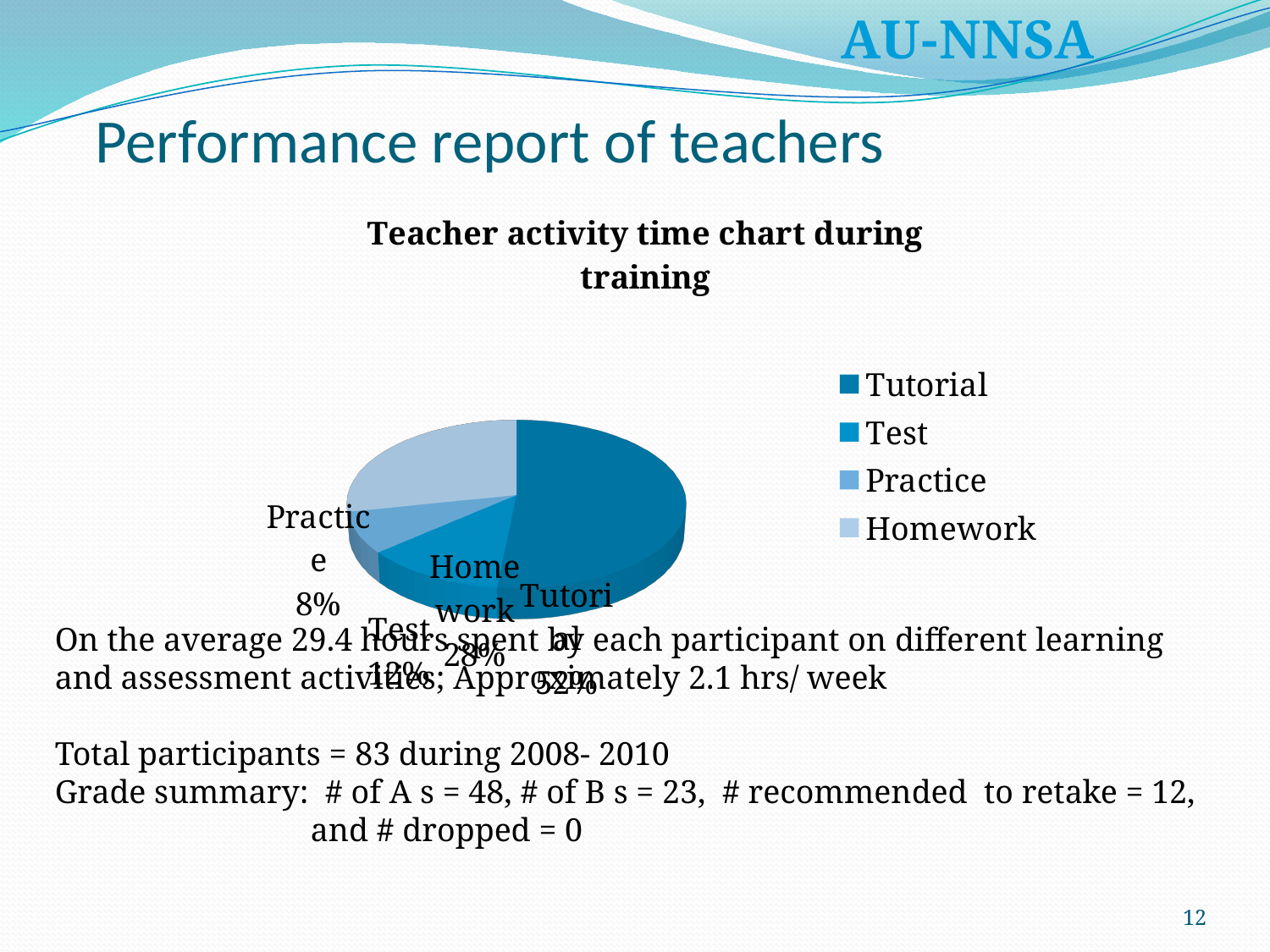

AU-NNSA
# Performance report of teachers

[unsupported chart]

On the average 29.4 hours spent by each participant on different learning and assessment activities; Approximately 2.1 hrs/ week

Total participants = 83 during 2008- 2010
Grade summary:  # of A s = 48, # of B s = 23,  # recommended  to retake = 12,
                               and # dropped = 0
12